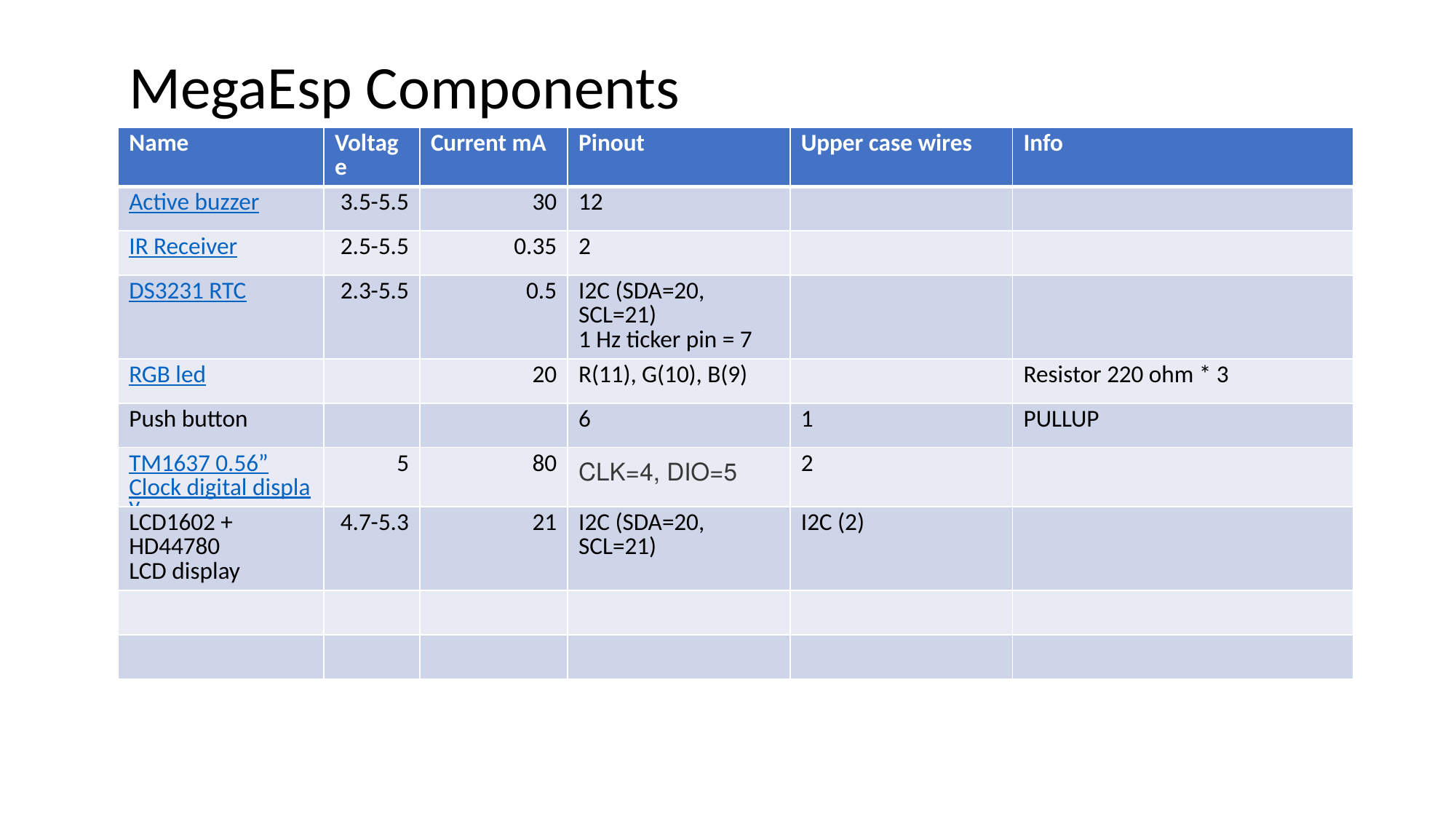

MegaEsp Components
| Name | Voltage | Current mA | Pinout | Upper case wires | Info |
| --- | --- | --- | --- | --- | --- |
| Active buzzer | 3.5-5.5 | 30 | 12 |  |  |
| IR Receiver | 2.5-5.5 | 0.35 | 2 |  |  |
| DS3231 RTC | 2.3-5.5 | 0.5 | I2C (SDA=20, SCL=21) 1 Hz ticker pin = 7 |  |  |
| RGB led |  | 20 | R(11), G(10), B(9) |  | Resistor 220 ohm \* 3 |
| Push button |  |  | 6 | 1 | PULLUP |
| TM1637 0.56” Clock digital display | 5 | 80 | CLK=4, DIO=5 | 2 |  |
| LCD1602 + HD44780 LCD display | 4.7-5.3 | 21 | I2C (SDA=20, SCL=21) | I2C (2) |  |
|  |  |  |  |  |  |
|  |  |  |  |  |  |